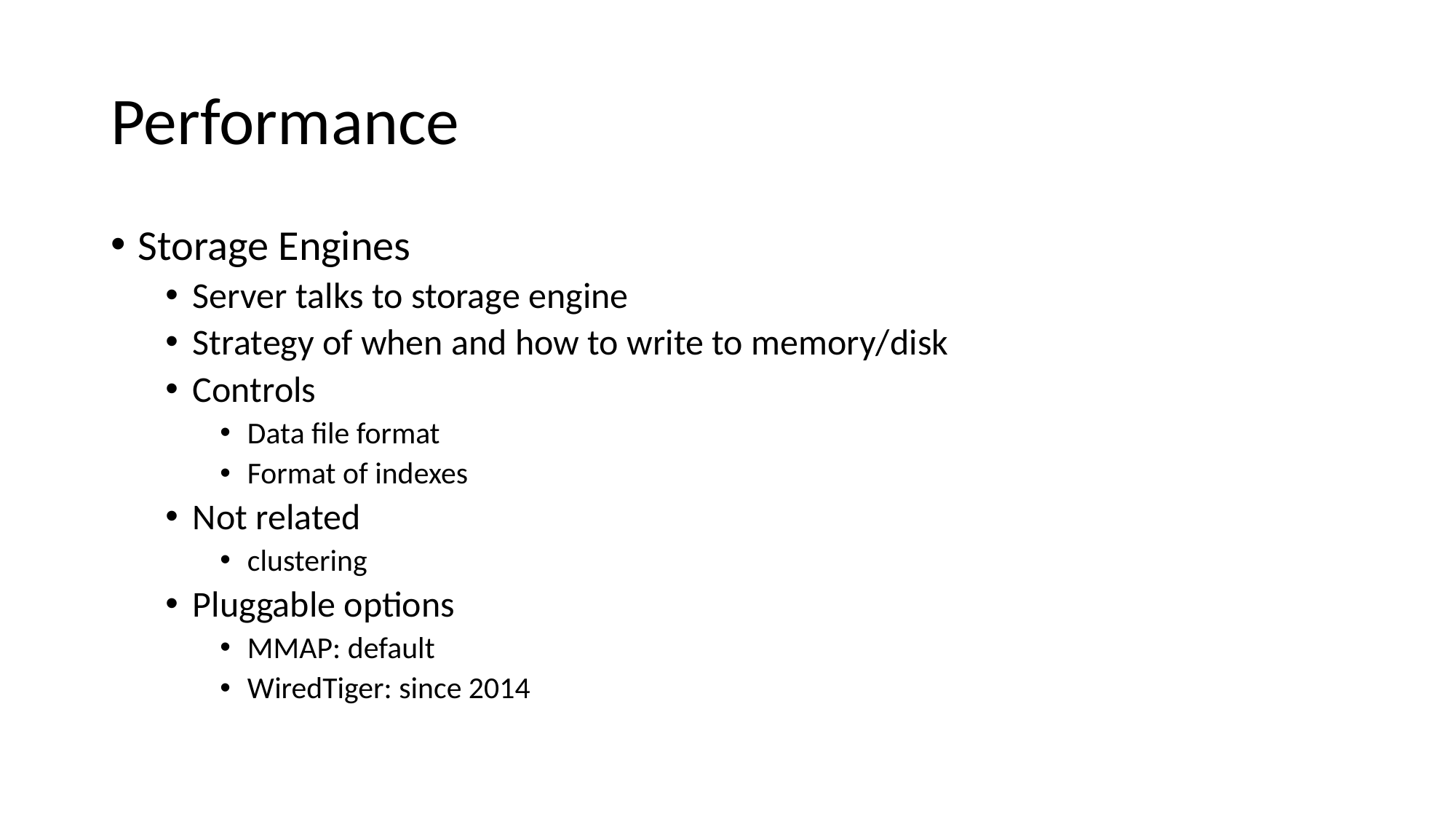

# Performance
Storage Engines
Server talks to storage engine
Strategy of when and how to write to memory/disk
Controls
Data file format
Format of indexes
Not related
clustering
Pluggable options
MMAP: default
WiredTiger: since 2014